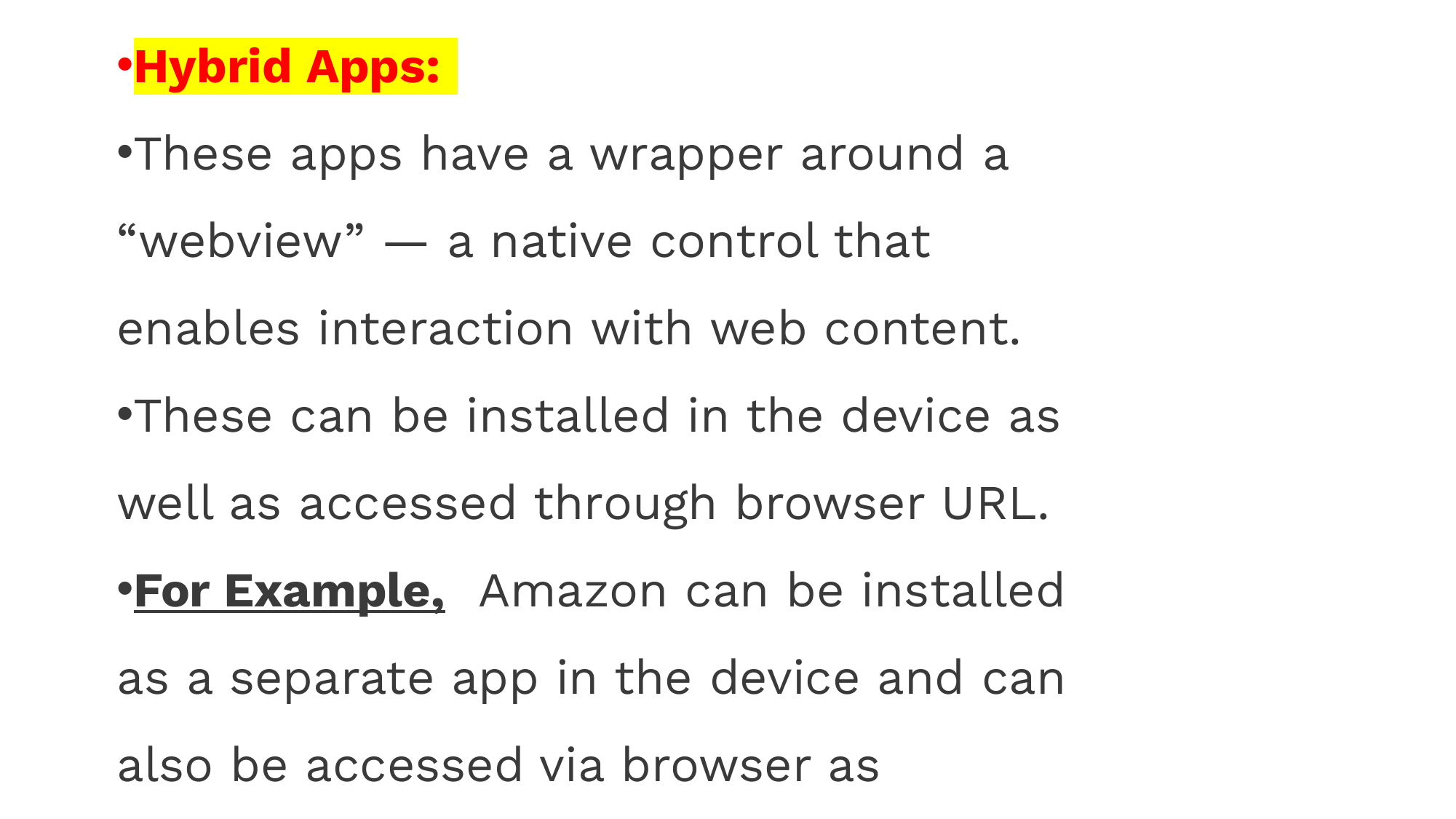

Hybrid Apps:
These apps have a wrapper around a “webview” — a native control that enables interaction with web content.
These can be installed in the device as well as accessed through browser URL.
For Example,  Amazon can be installed as a separate app in the device and can also be accessed via browser as Amazon.